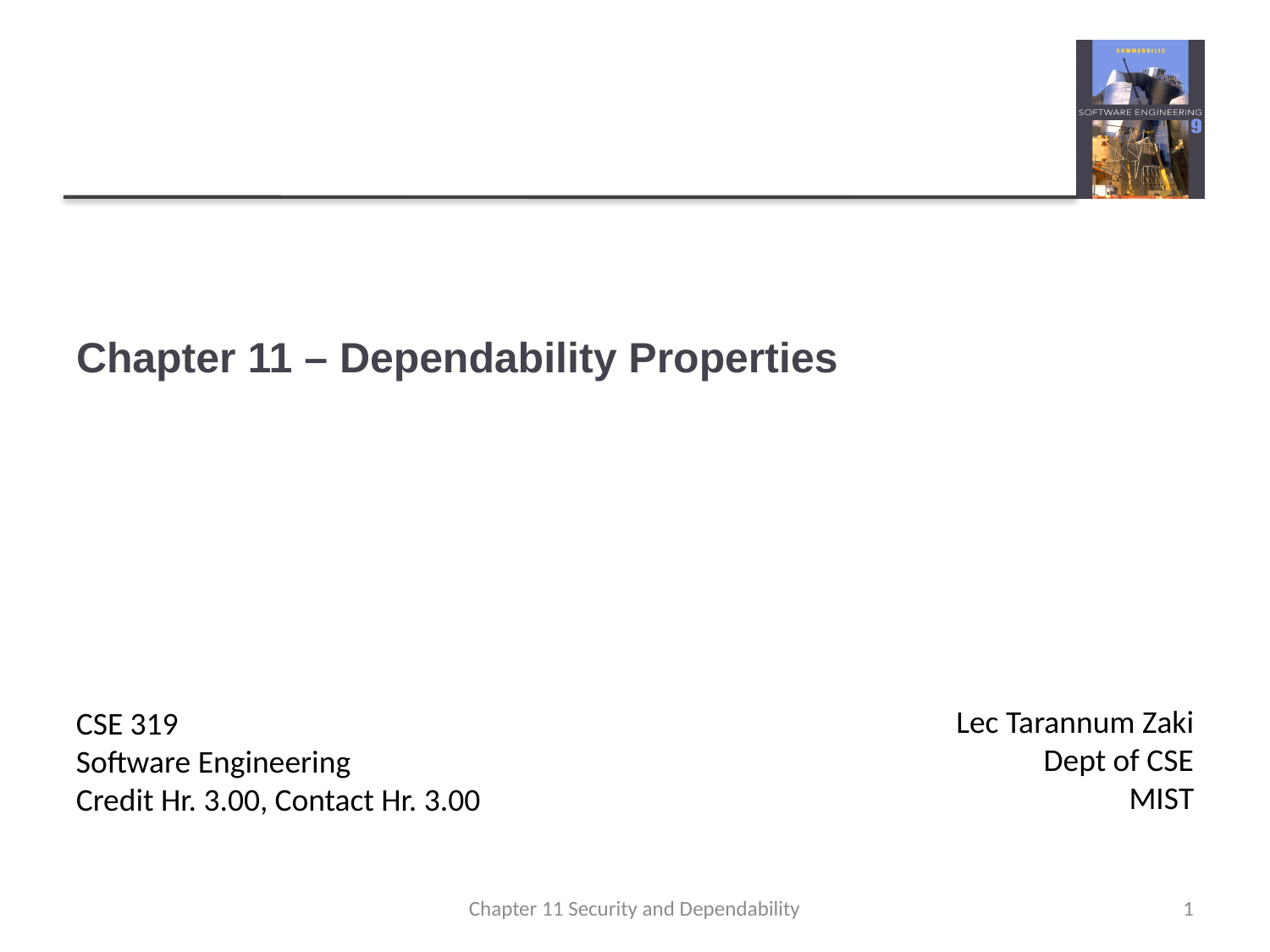

Chapter 11 – Dependability Properties
Lec Tarannum Zaki
Dept of CSE
MIST
CSE 319
Software Engineering
Credit Hr. 3.00, Contact Hr. 3.00
Chapter 11 Security and Dependability
1